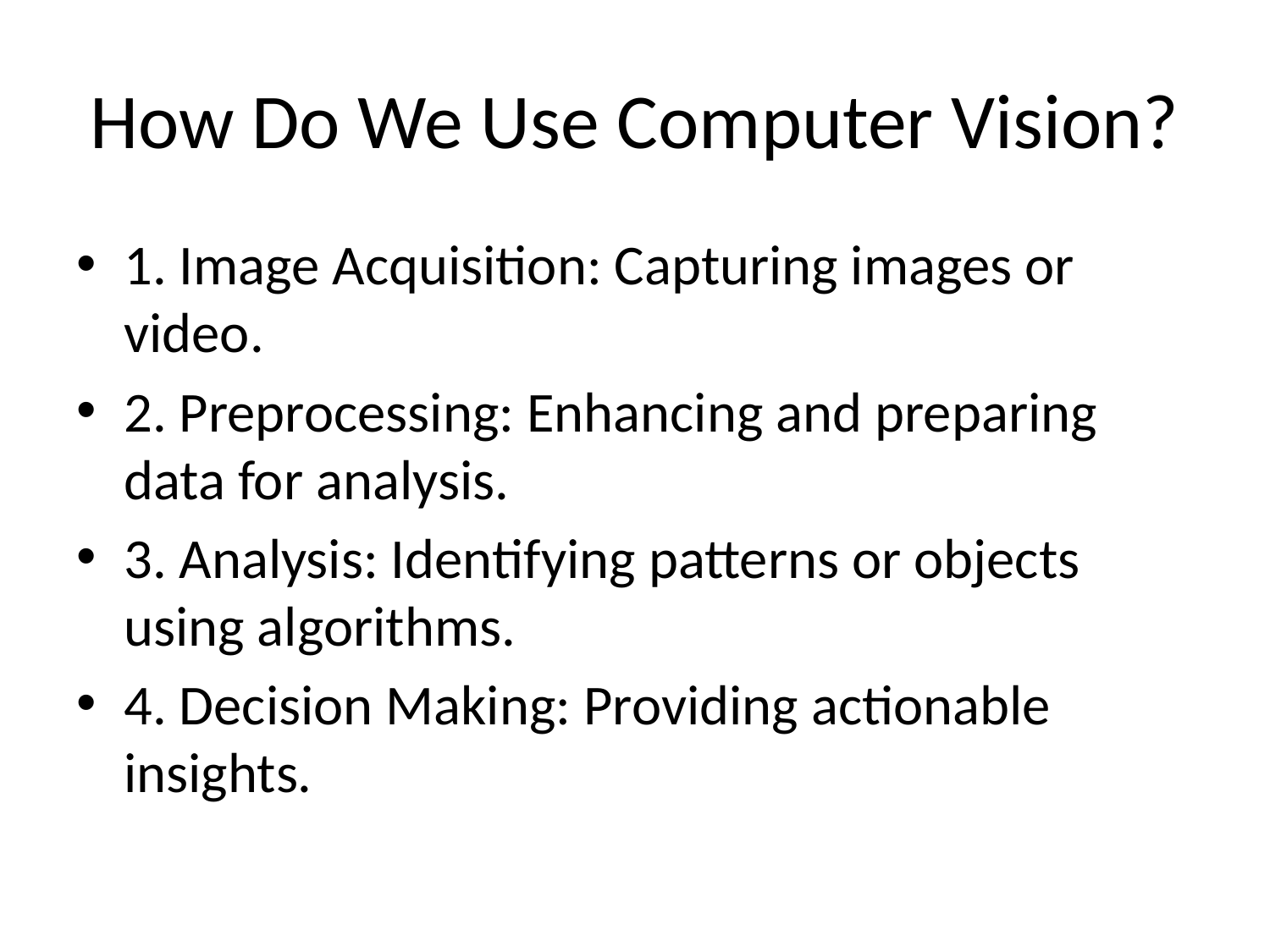

# How Do We Use Computer Vision?
1. Image Acquisition: Capturing images or video.
2. Preprocessing: Enhancing and preparing data for analysis.
3. Analysis: Identifying patterns or objects using algorithms.
4. Decision Making: Providing actionable insights.